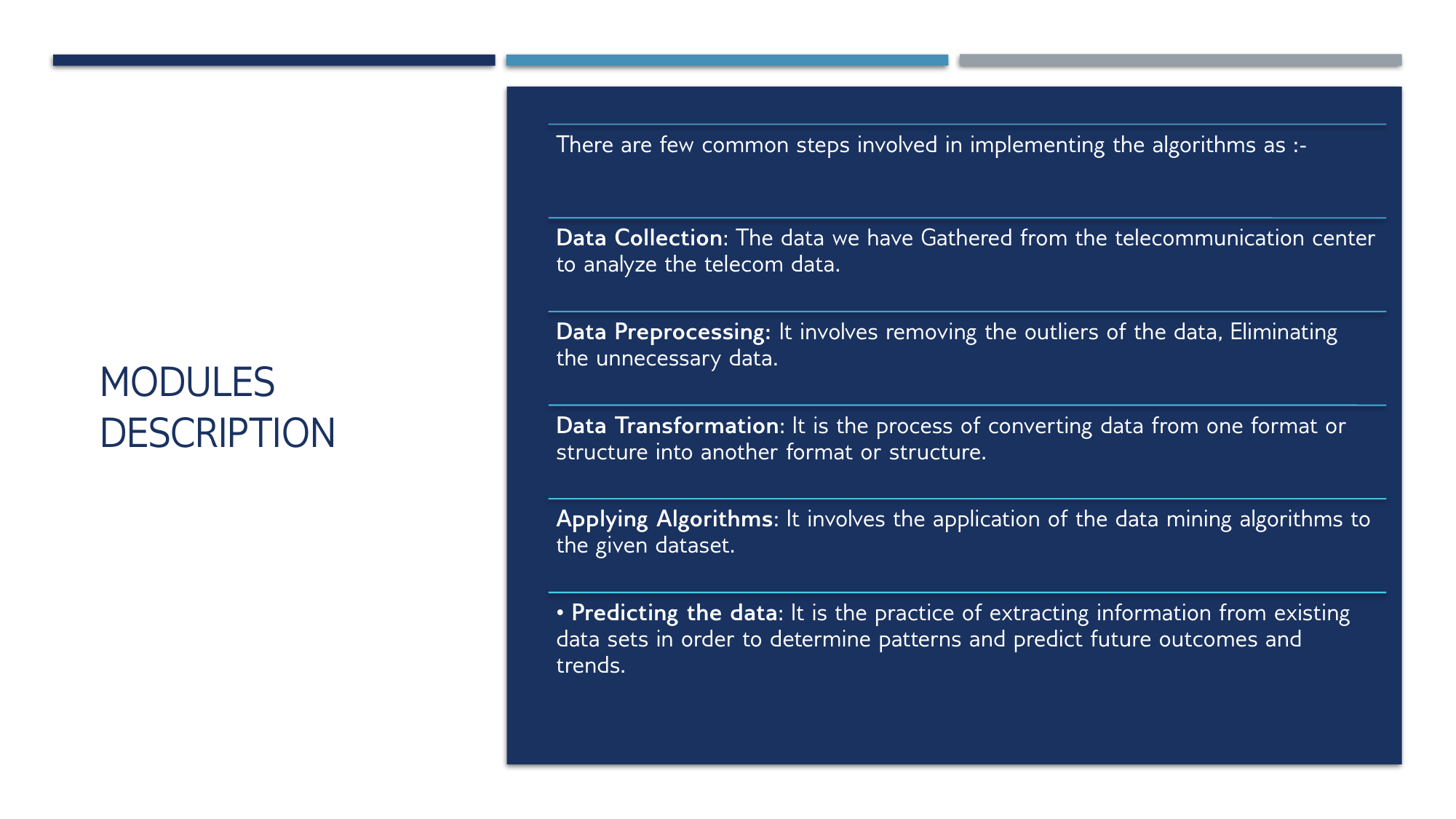

# Modules Description
There are few common steps involved in implementing the algorithms as :-
Data Collection: The data we have Gathered from the telecommunication center to analyze the telecom data.
Data Preprocessing: It involves removing the outliers of the data, Eliminating the unnecessary data.
Data Transformation: It is the process of converting data from one format or structure into another format or structure.
Applying Algorithms: It involves the application of the data mining algorithms to the given dataset.
• Predicting the data: It is the practice of extracting information from existing data sets in order to determine patterns and predict future outcomes and trends.